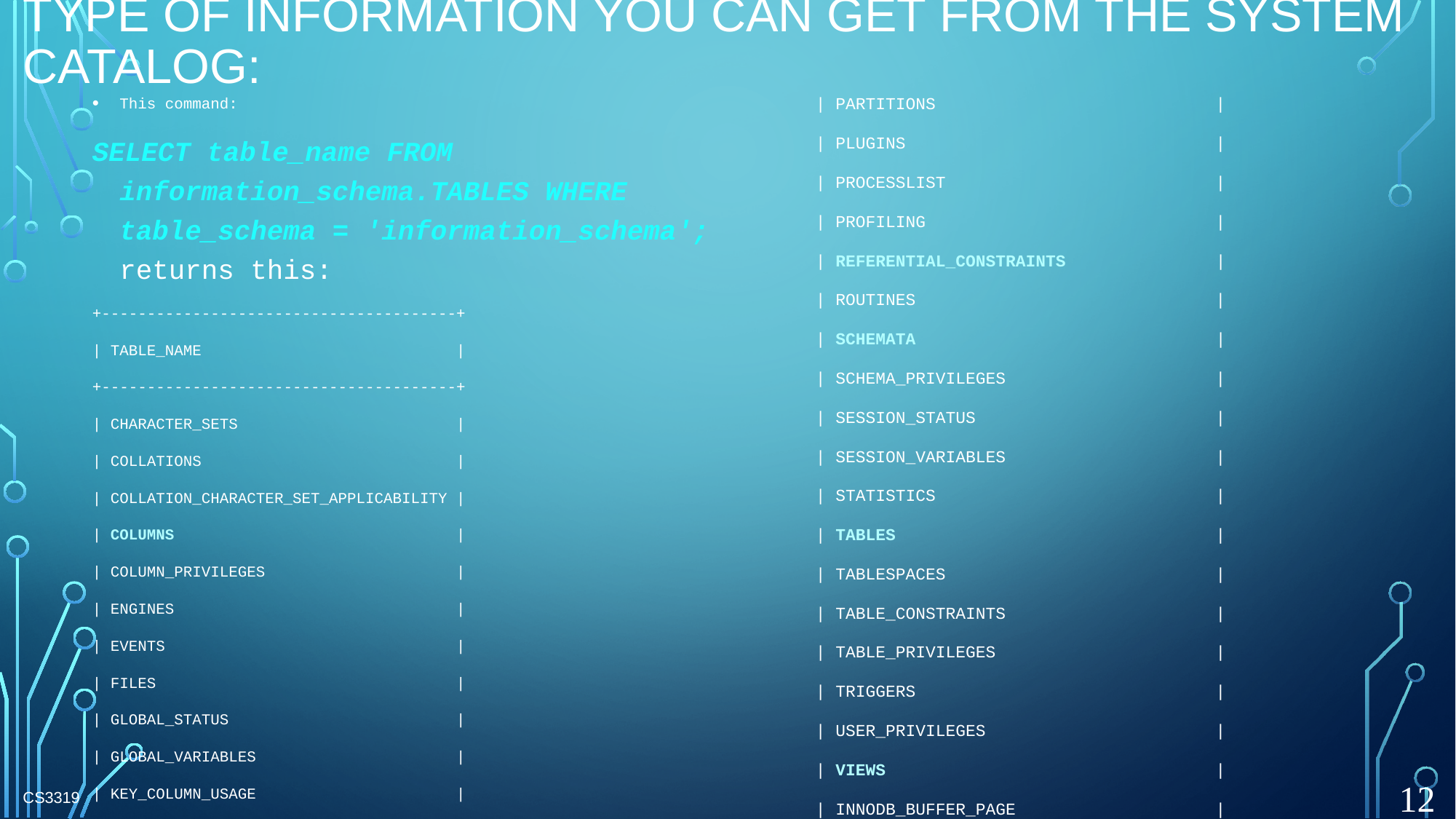

# Type of information you can get from the System Catalog:
| PARTITIONS                            |
| PLUGINS                               |
| PROCESSLIST                           |
| PROFILING                             |
| REFERENTIAL_CONSTRAINTS               |
| ROUTINES                              |
| SCHEMATA                              |
| SCHEMA_PRIVILEGES                     |
| SESSION_STATUS                        |
| SESSION_VARIABLES                     |
| STATISTICS                            |
| TABLES                                |
| TABLESPACES                           |
| TABLE_CONSTRAINTS                     |
| TABLE_PRIVILEGES                      |
| TRIGGERS                              |
| USER_PRIVILEGES                       |
| VIEWS                                 |
| INNODB_BUFFER_PAGE                    |
| INNODB_TRX                            |
| INNODB_BUFFER_POOL_STATS              |
| INNODB_LOCK_WAITS                     |
| INNODB_CMPMEM                         |
| INNODB_CMP                            |
| INNODB_LOCKS                          |
| INNODB_CMPMEM_RESET                   |
| INNODB_CMP_RESET                      |
| INNODB_BUFFER_PAGE_LRU                |
+---------------------------------------+

This command:
SELECT table_name FROM information_schema.TABLES WHERE table_schema = 'information_schema';
returns this:
+---------------------------------------+
| TABLE_NAME                            |
+---------------------------------------+
| CHARACTER_SETS                        |
| COLLATIONS                            |
| COLLATION_CHARACTER_SET_APPLICABILITY |
| COLUMNS                               |
| COLUMN_PRIVILEGES                     |
| ENGINES                               |
| EVENTS                                |
| FILES                                 |
| GLOBAL_STATUS                         |
| GLOBAL_VARIABLES                      |
| KEY_COLUMN_USAGE                      |
| PARAMETERS                            |
12
CS3319